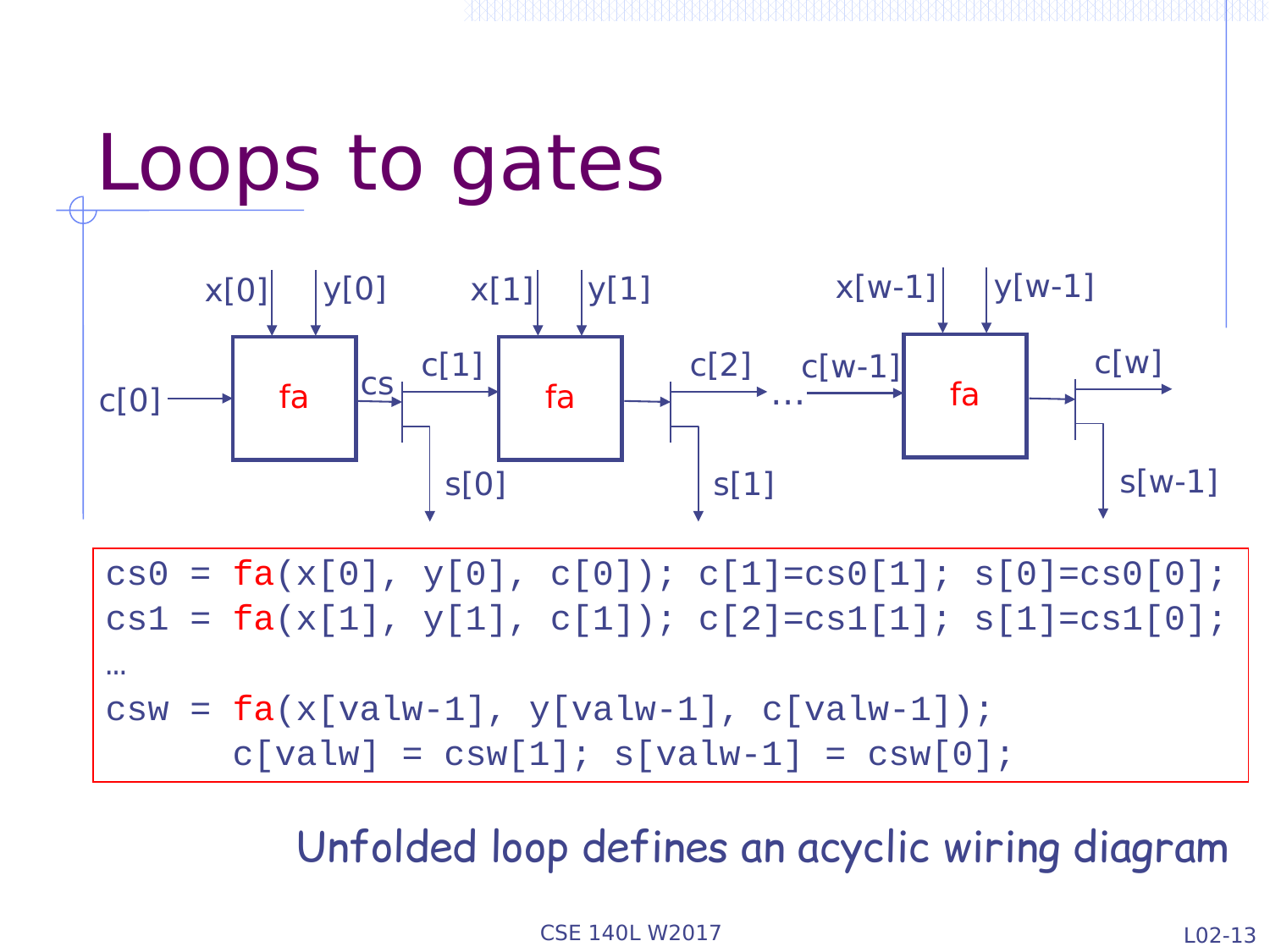

# Loops to gates
y[w-1]
x[w-1]
y[0]
y[1]
x[1]
x[0]
fa
fa
fa
c[w]
c[1]
c[2]
c[w-1]
cs
…
c[0]

s[w-1]
s[0]
s[1]
cs0 = fa(x[0], y[0], c[0]); c[1]=cs0[1]; s[0]=cs0[0];
cs1 = fa(x[1], y[1], c[1]); c[2]=cs1[1]; s[1]=cs1[0];
…
csw = fa(x[valw-1], y[valw-1], c[valw-1]);
      c[valw] = csw[1]; s[valw-1] = csw[0];

Unfolded loop defines an acyclic wiring diagram
CSE 140L W2017
L02-13